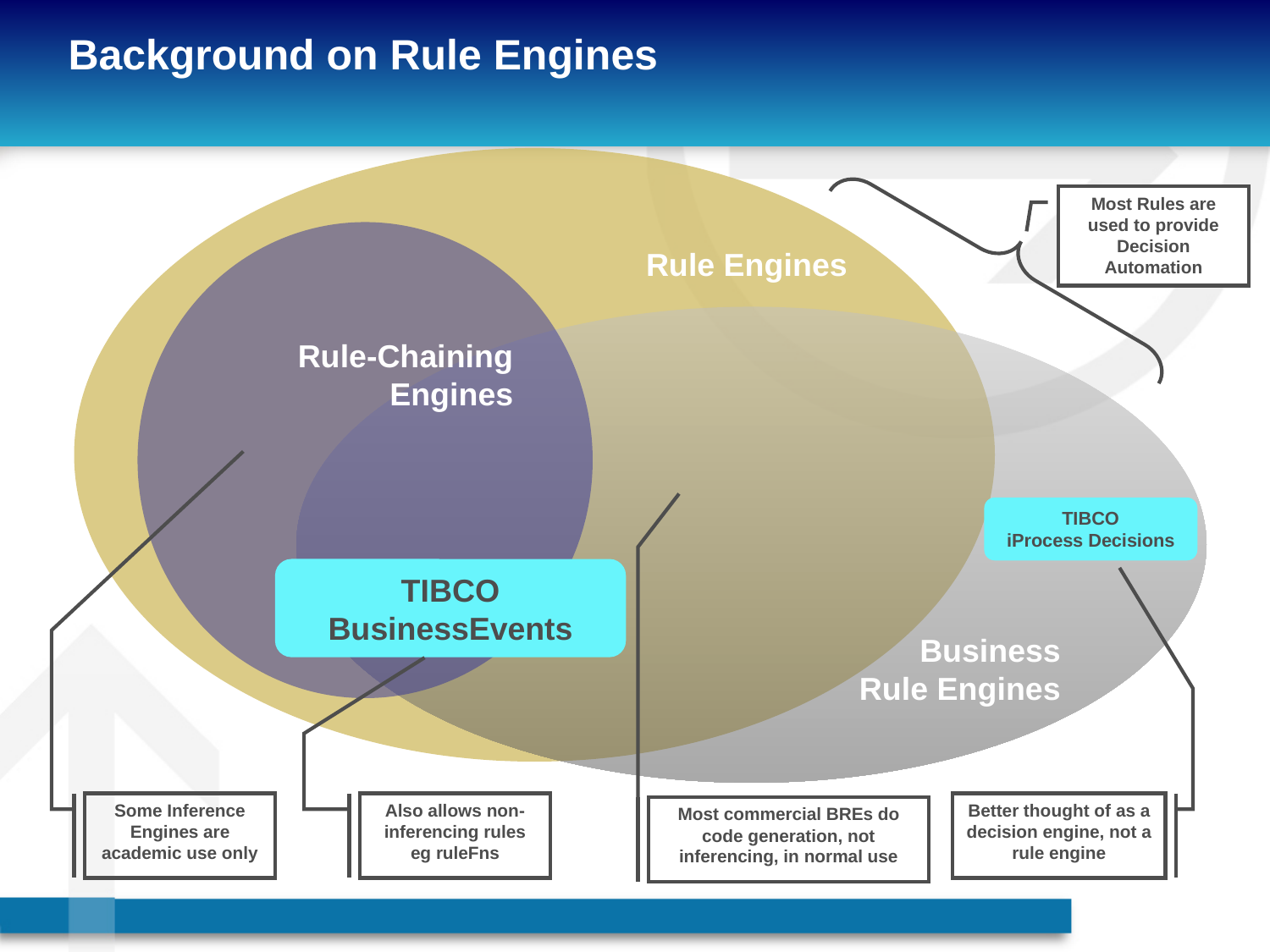

# Background on Rule Engines

Rule Engines
Most Rules are used to provide Decision Automation
 Rule-Chaining
Engines
Business
Rule Engines
TIBCO
iProcess Decisions
TIBCO
BusinessEvents
Some Inference Engines are academic use only
Also allows non-inferencing rules eg ruleFns
Better thought of as a decision engine, not a rule engine
Most commercial BREs do code generation, not inferencing, in normal use